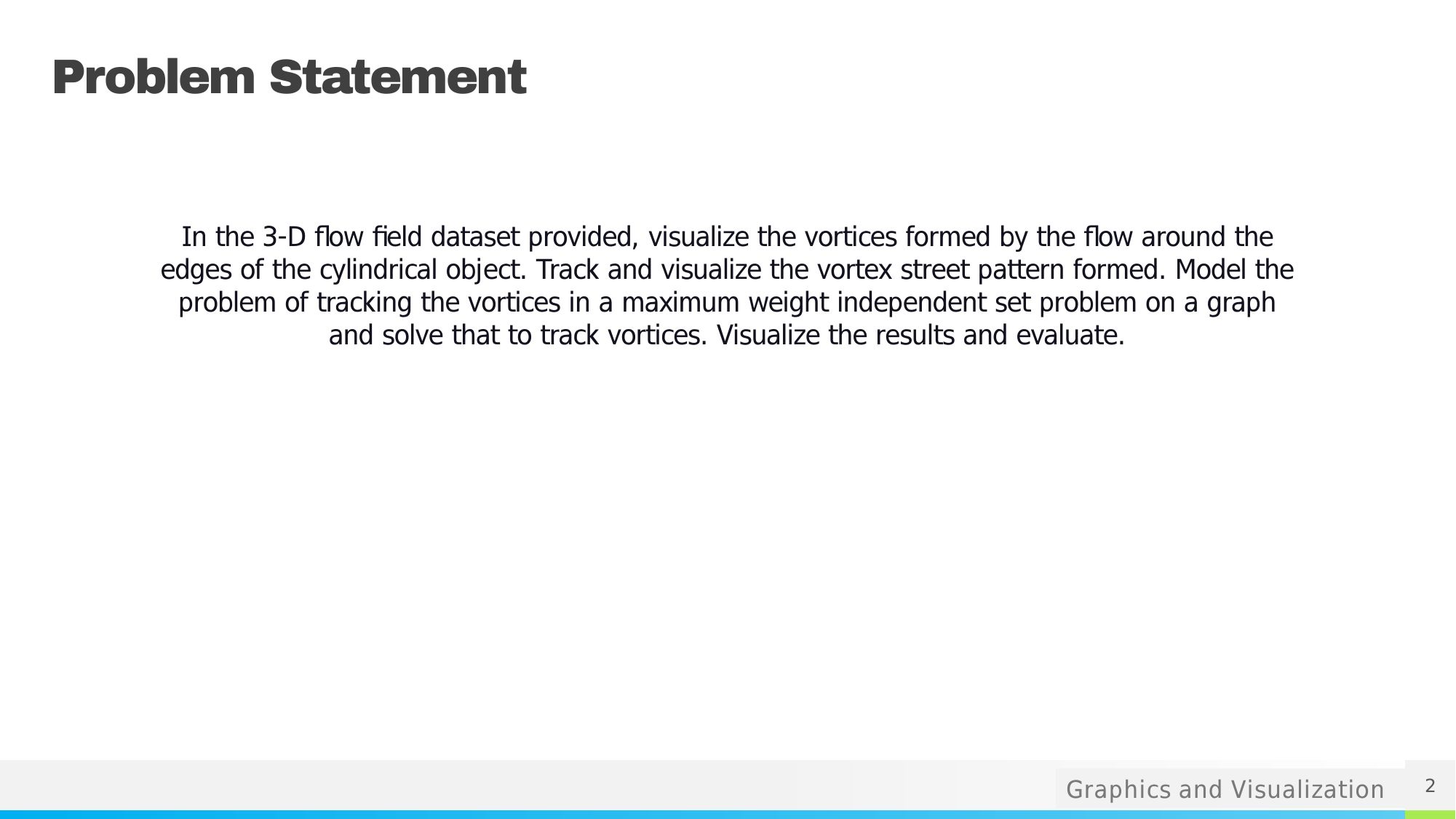

# Problem Statement
In the 3-D flow field dataset provided, visualize the vortices formed by the flow around the edges of the cylindrical object. Track and visualize the vortex street pattern formed. Model the problem of tracking the vortices in a maximum weight independent set problem on a graph and solve that to track vortices. Visualize the results and evaluate.
2
Graphics and Visualization